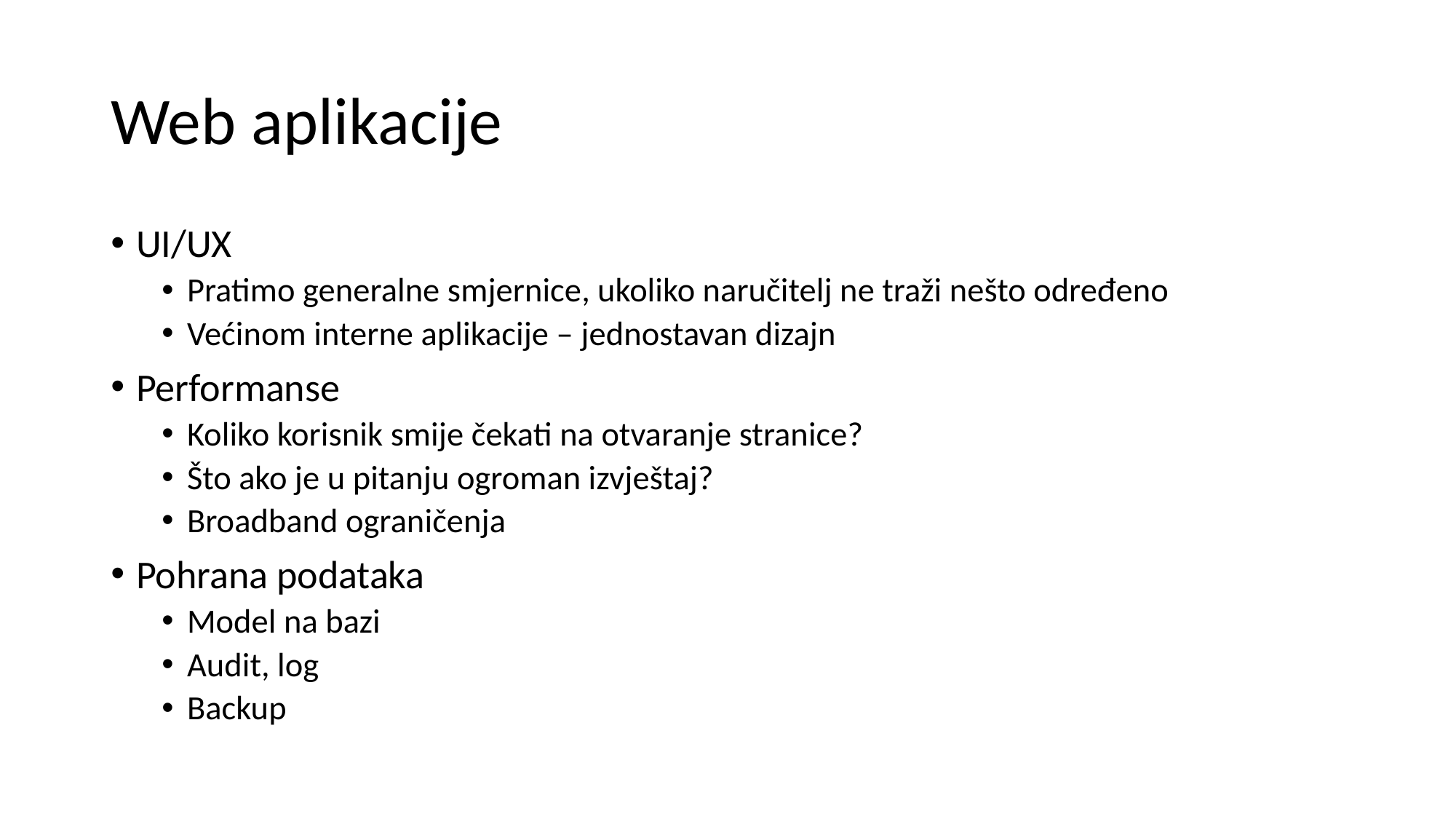

# Web aplikacije
UI/UX
Pratimo generalne smjernice, ukoliko naručitelj ne traži nešto određeno
Većinom interne aplikacije – jednostavan dizajn
Performanse
Koliko korisnik smije čekati na otvaranje stranice?
Što ako je u pitanju ogroman izvještaj?
Broadband ograničenja
Pohrana podataka
Model na bazi
Audit, log
Backup